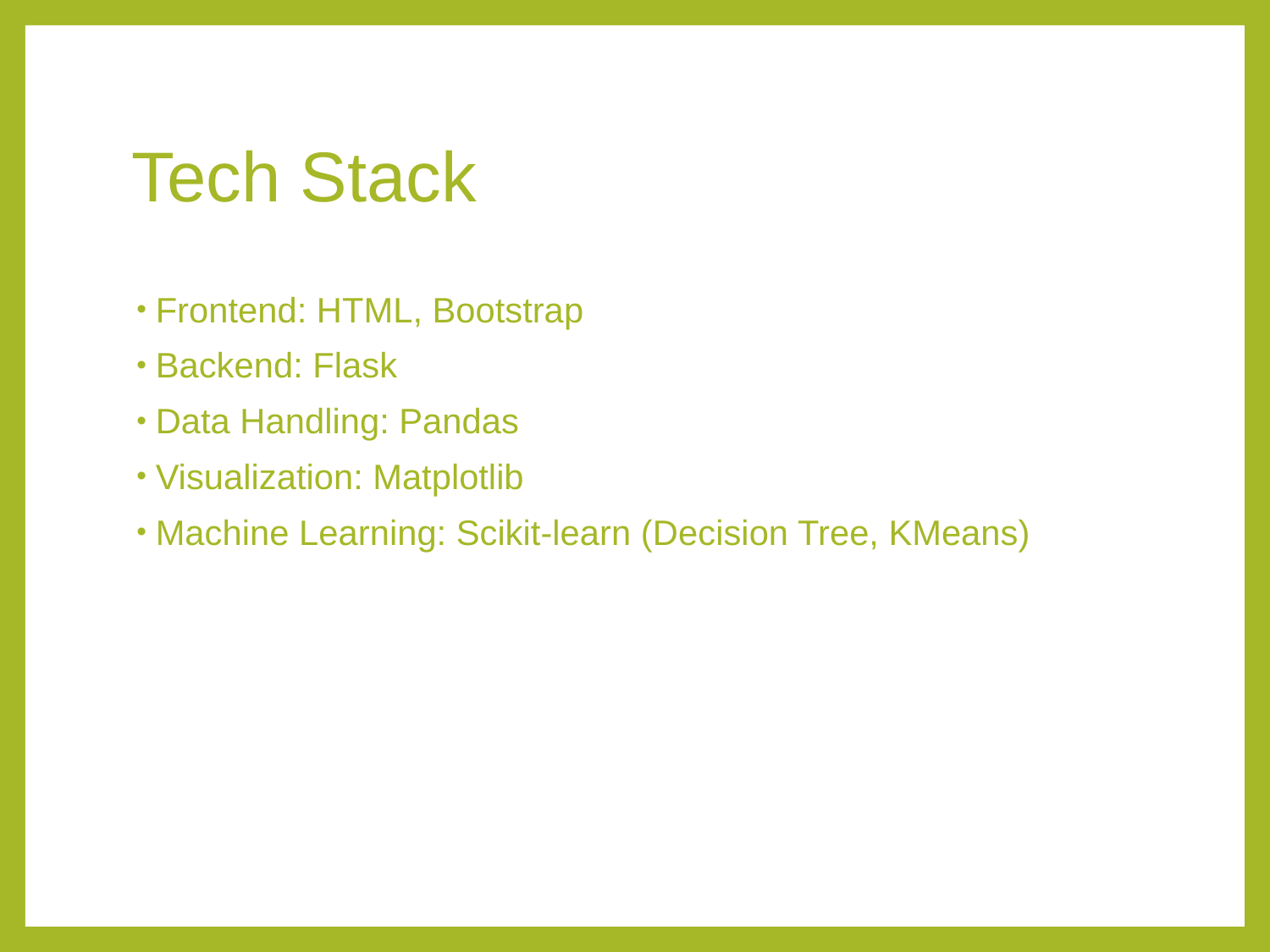

# Tech Stack
Frontend: HTML, Bootstrap
Backend: Flask
Data Handling: Pandas
Visualization: Matplotlib
Machine Learning: Scikit-learn (Decision Tree, KMeans)